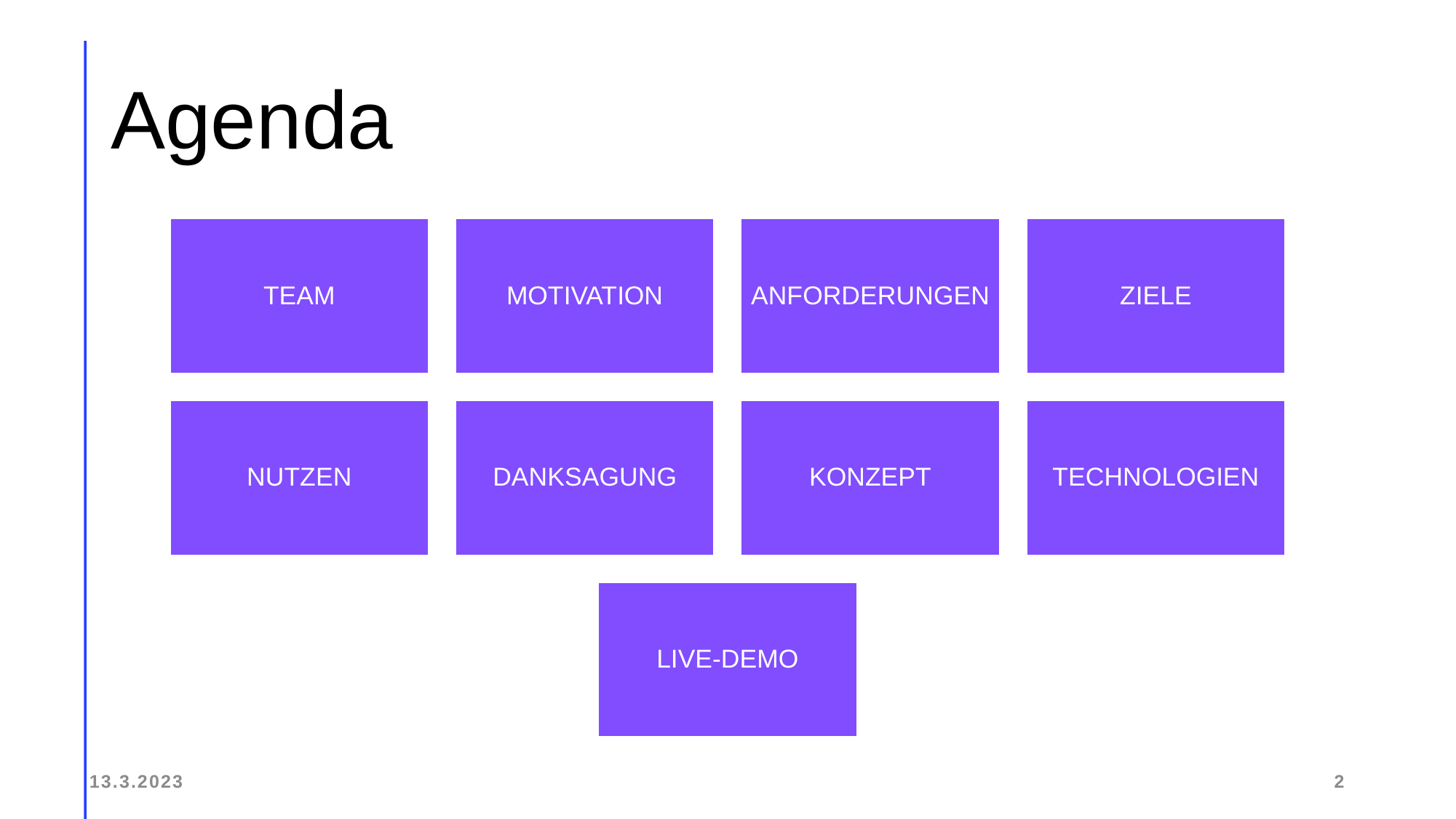

# Agenda
Team
Motivation
Anforderungen
Ziele
Nutzen
Danksagung
Konzept
Technologien
Live-Demo
13.3.2023
2